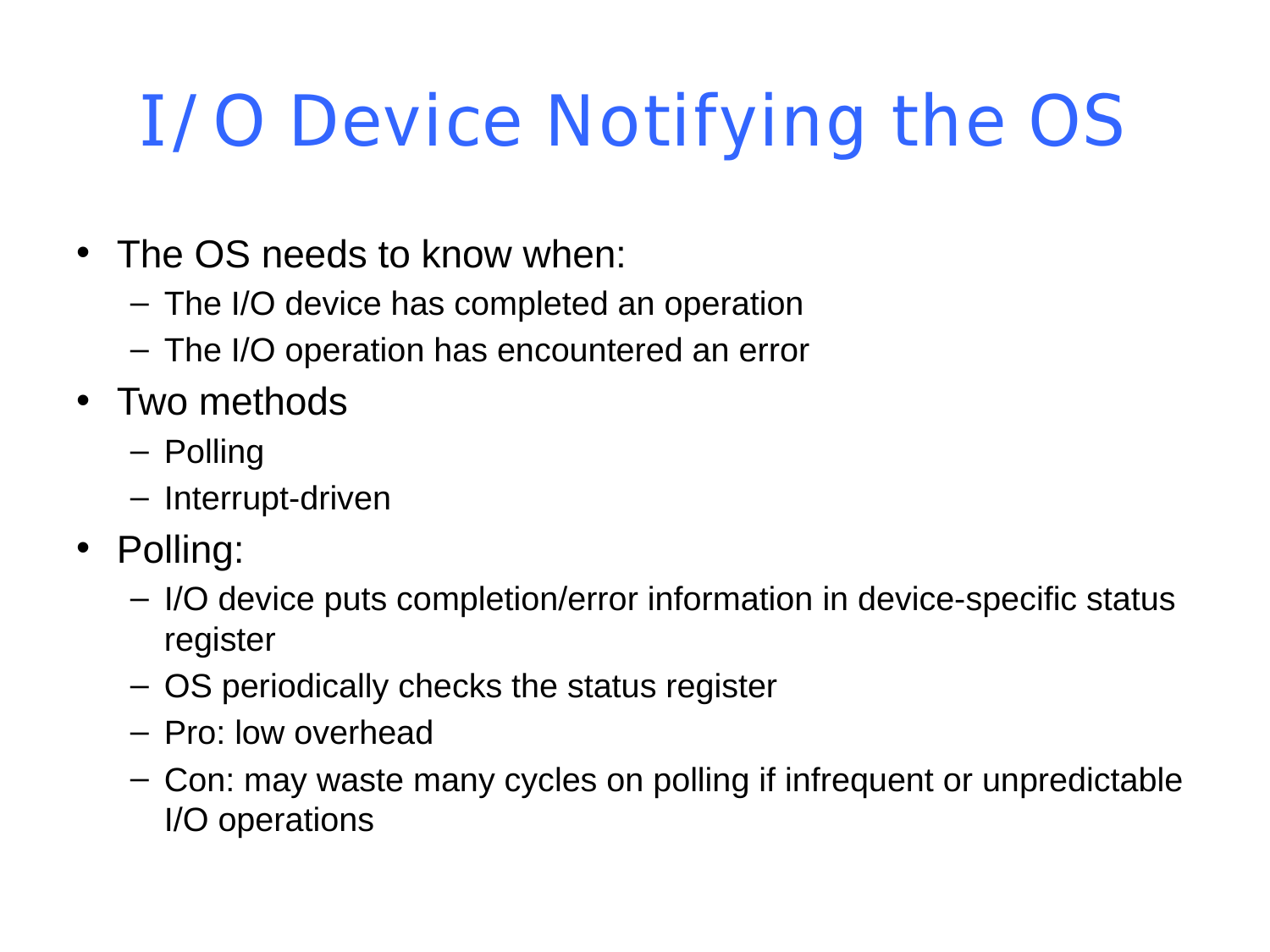

# I/O Device Notifying the OS
The OS needs to know when:
The I/O device has completed an operation
The I/O operation has encountered an error
Two methods
Polling
Interrupt-driven
Polling:
I/O device puts completion/error information in device-specific status register
OS periodically checks the status register
Pro: low overhead
Con: may waste many cycles on polling if infrequent or unpredictable I/O operations